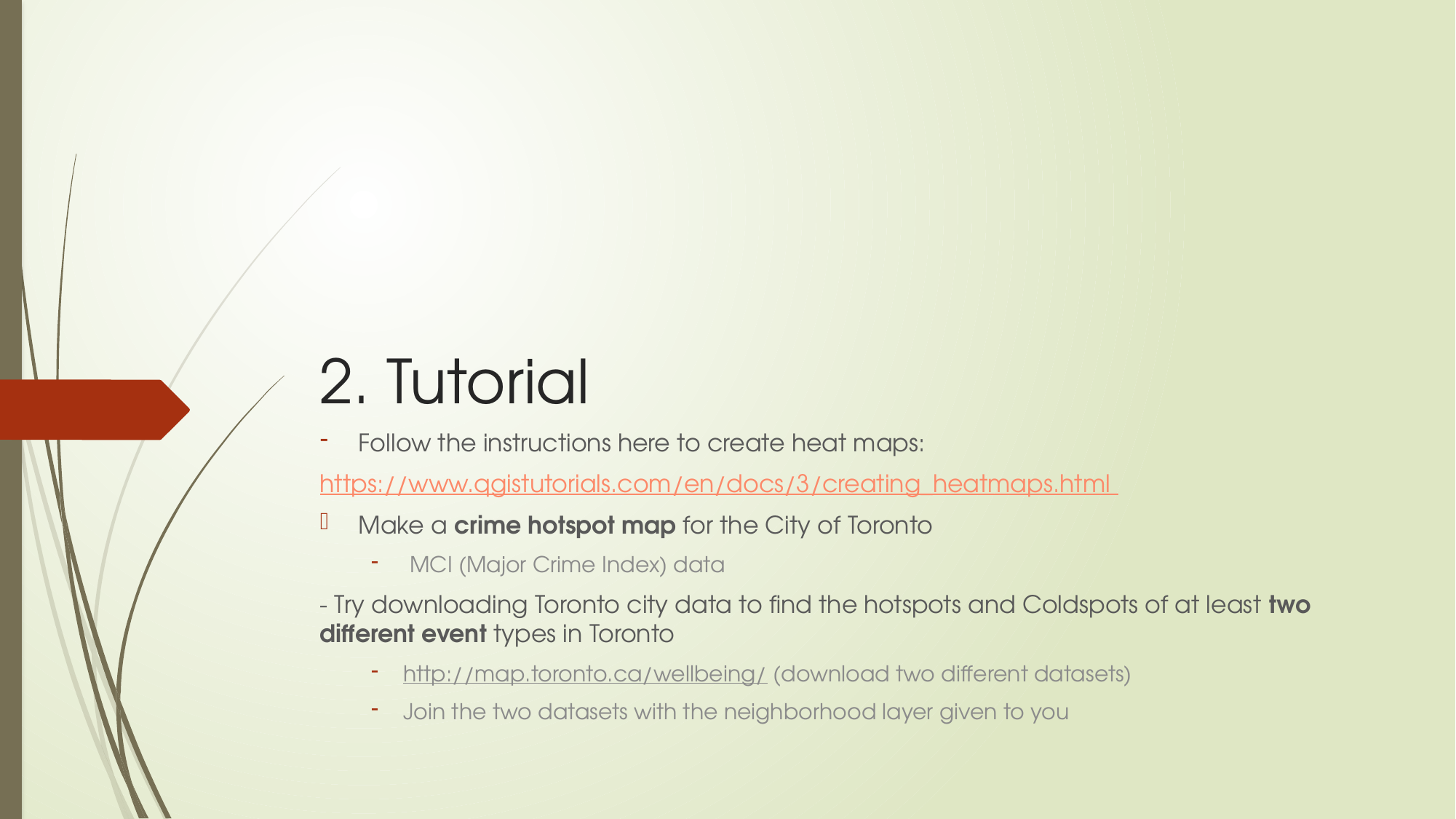

# 2. Tutorial
Follow the instructions here to create heat maps:
https://www.qgistutorials.com/en/docs/3/creating_heatmaps.html
Make a crime hotspot map for the City of Toronto
MCI (Major Crime Index) data
- Try downloading Toronto city data to find the hotspots and Coldspots of at least two different event types in Toronto
http://map.toronto.ca/wellbeing/ (download two different datasets)
Join the two datasets with the neighborhood layer given to you